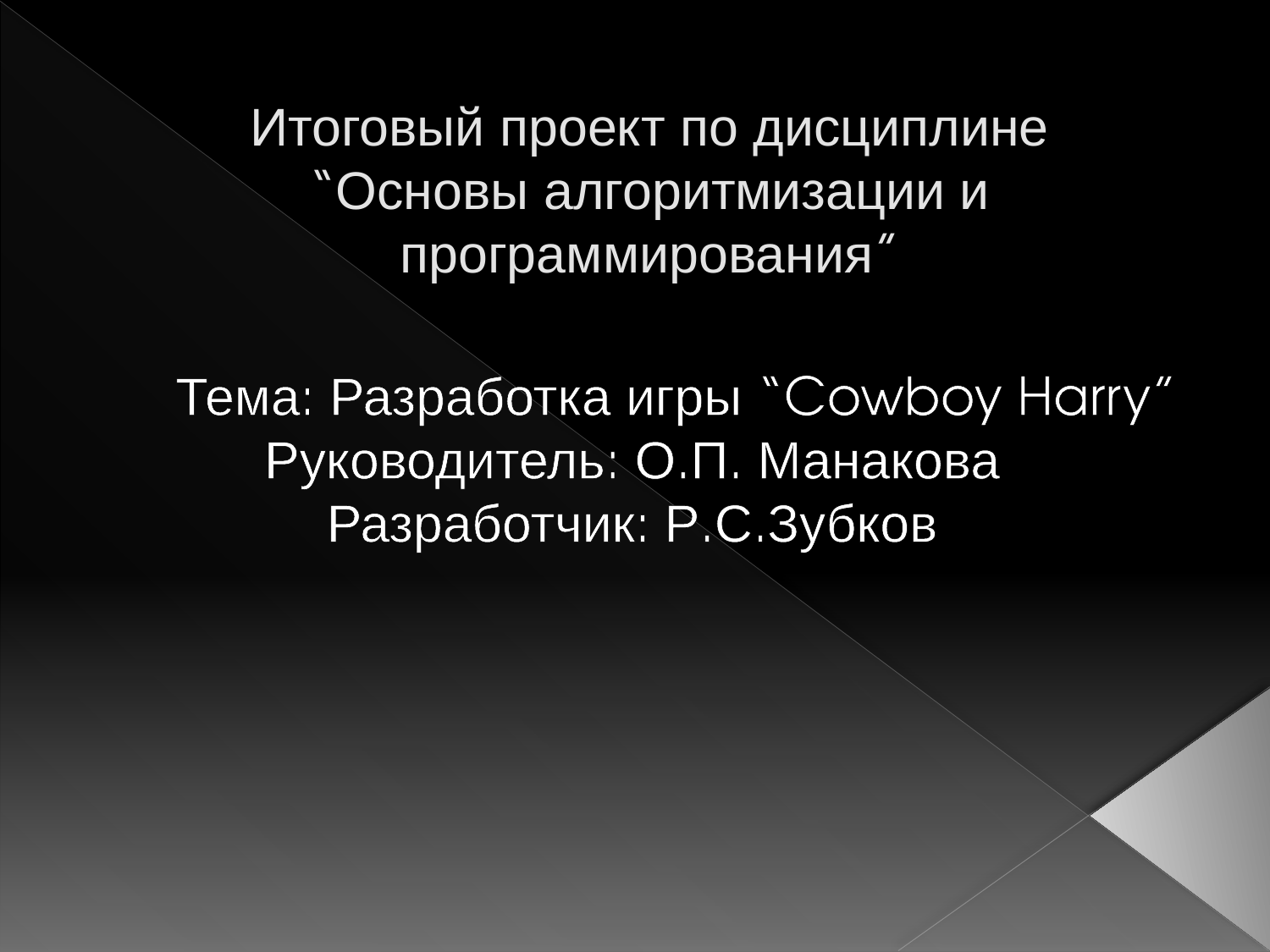

# Итоговый проект по дисциплине “Основы алгоритмизации и программирования”
Тема: Разработка игры “Cowboy Harry”
Руководитель: О.П. Манакова
Разработчик: Р.С.Зубков